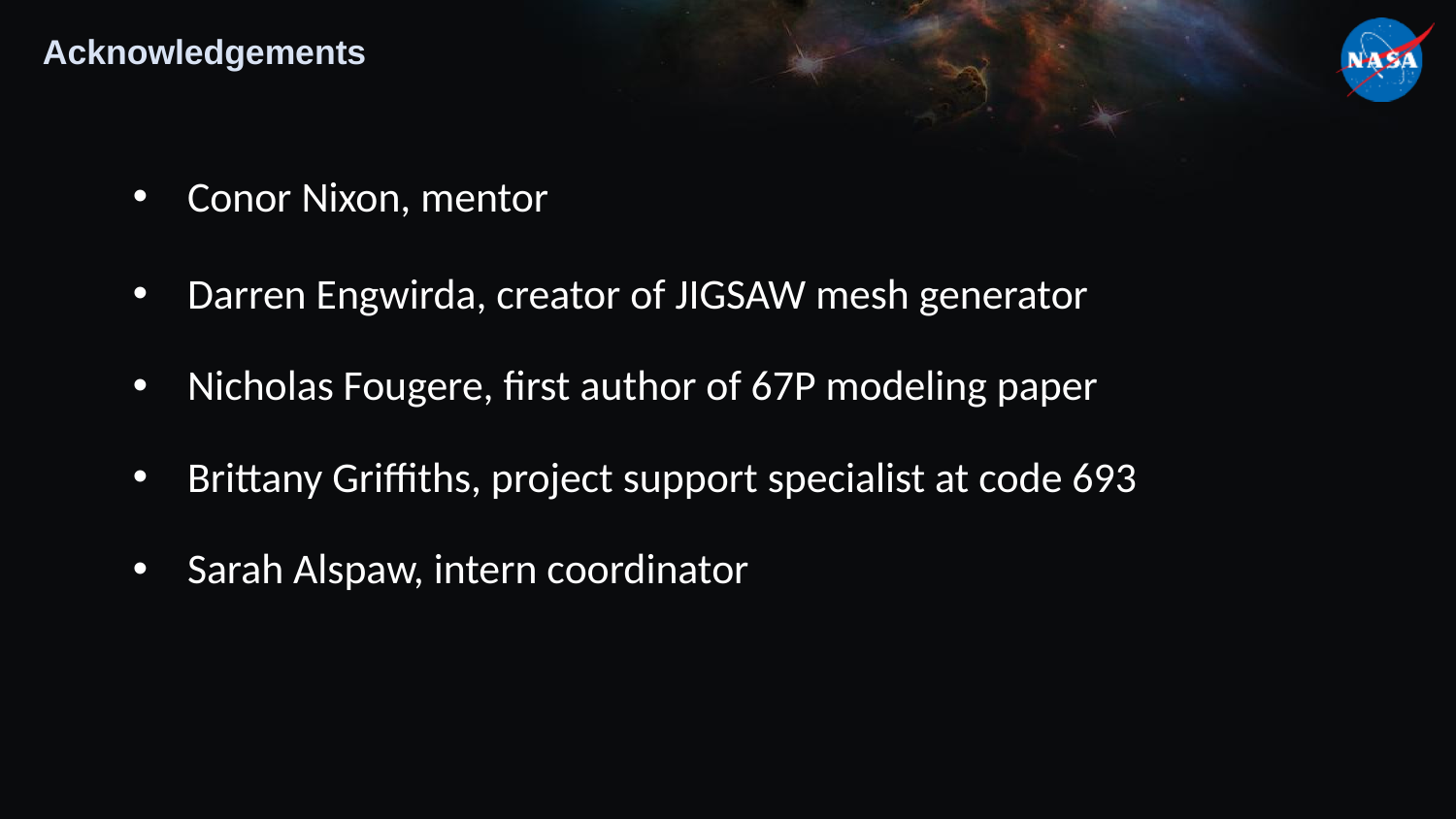

# Acknowledgements
Conor Nixon, mentor
Darren Engwirda, creator of JIGSAW mesh generator
Nicholas Fougere, first author of 67P modeling paper
Brittany Griffiths, project support specialist at code 693
Sarah Alspaw, intern coordinator